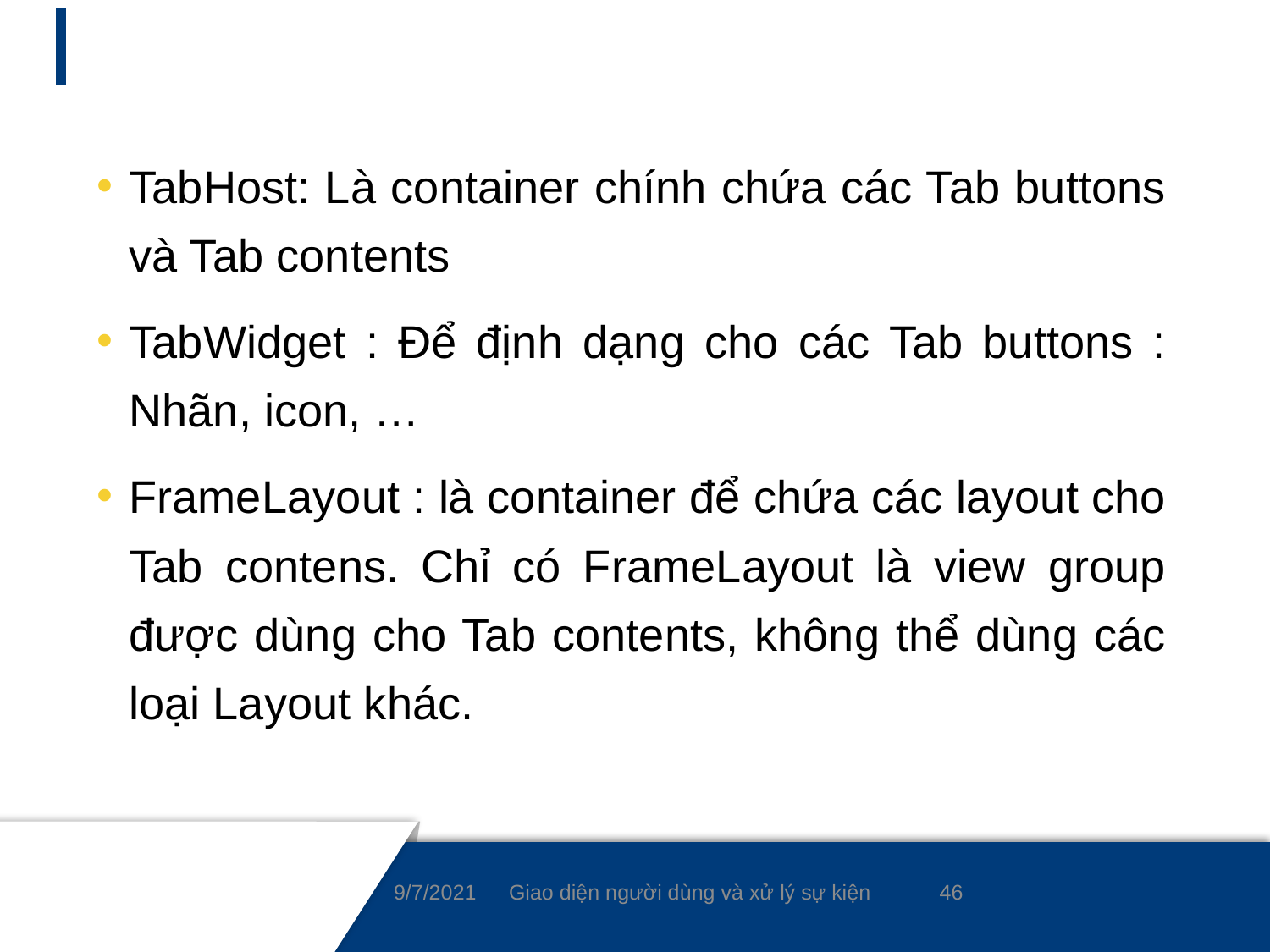

#
TabHost: Là container chính chứa các Tab buttons và Tab contents
TabWidget : Để định dạng cho các Tab buttons : Nhãn, icon, …
FrameLayout : là container để chứa các layout cho Tab contens. Chỉ có FrameLayout là view group được dùng cho Tab contents, không thể dùng các loại Layout khác.

46
9/7/2021
Giao diện người dùng và xử lý sự kiện